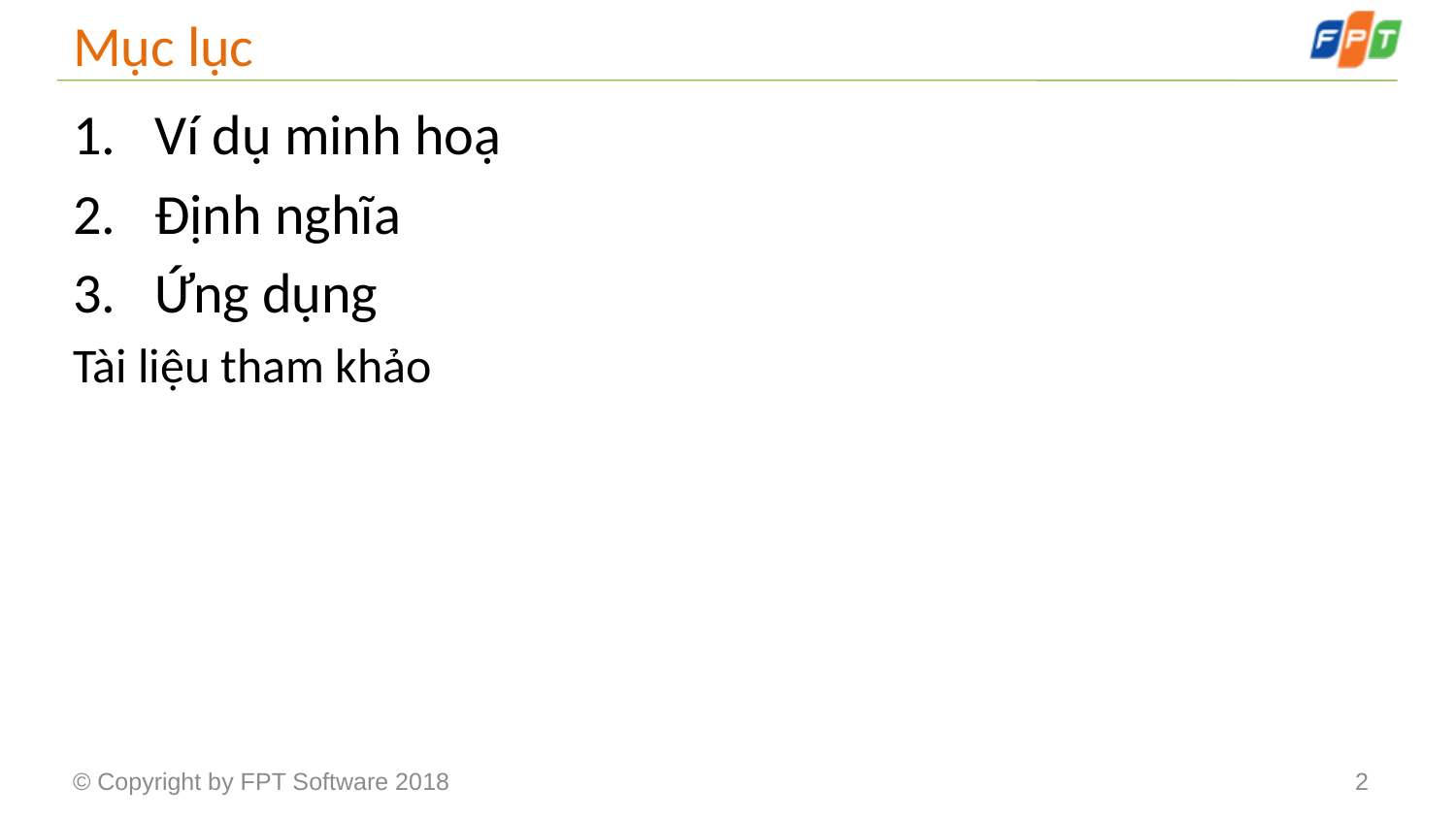

# Mục lục
Ví dụ minh hoạ
Định nghĩa
Ứng dụng
Tài liệu tham khảo

© Copyright by FPT Software 2018
2